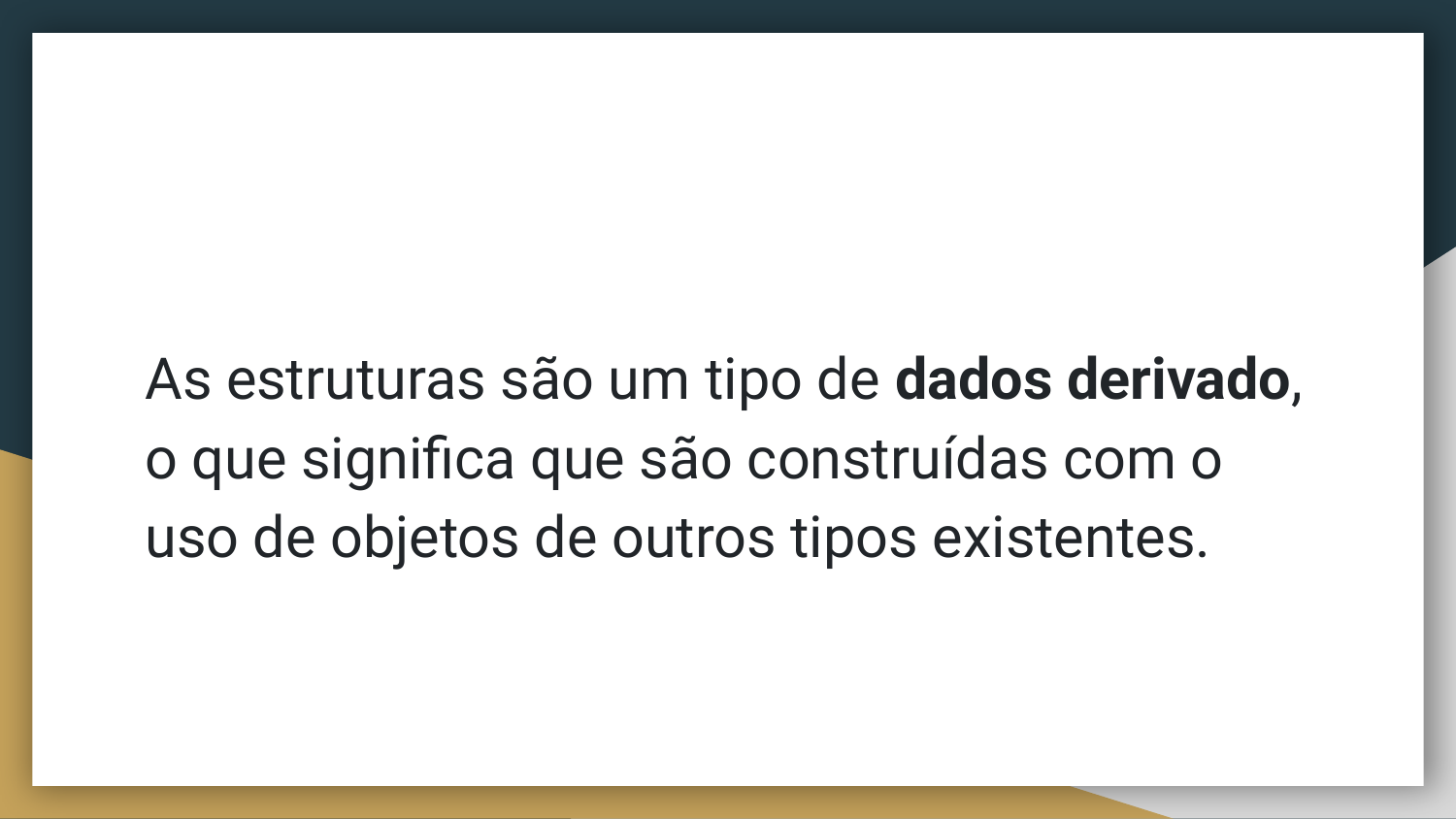

#
As estruturas são um tipo de dados derivado, o que significa que são construídas com o uso de objetos de outros tipos existentes.